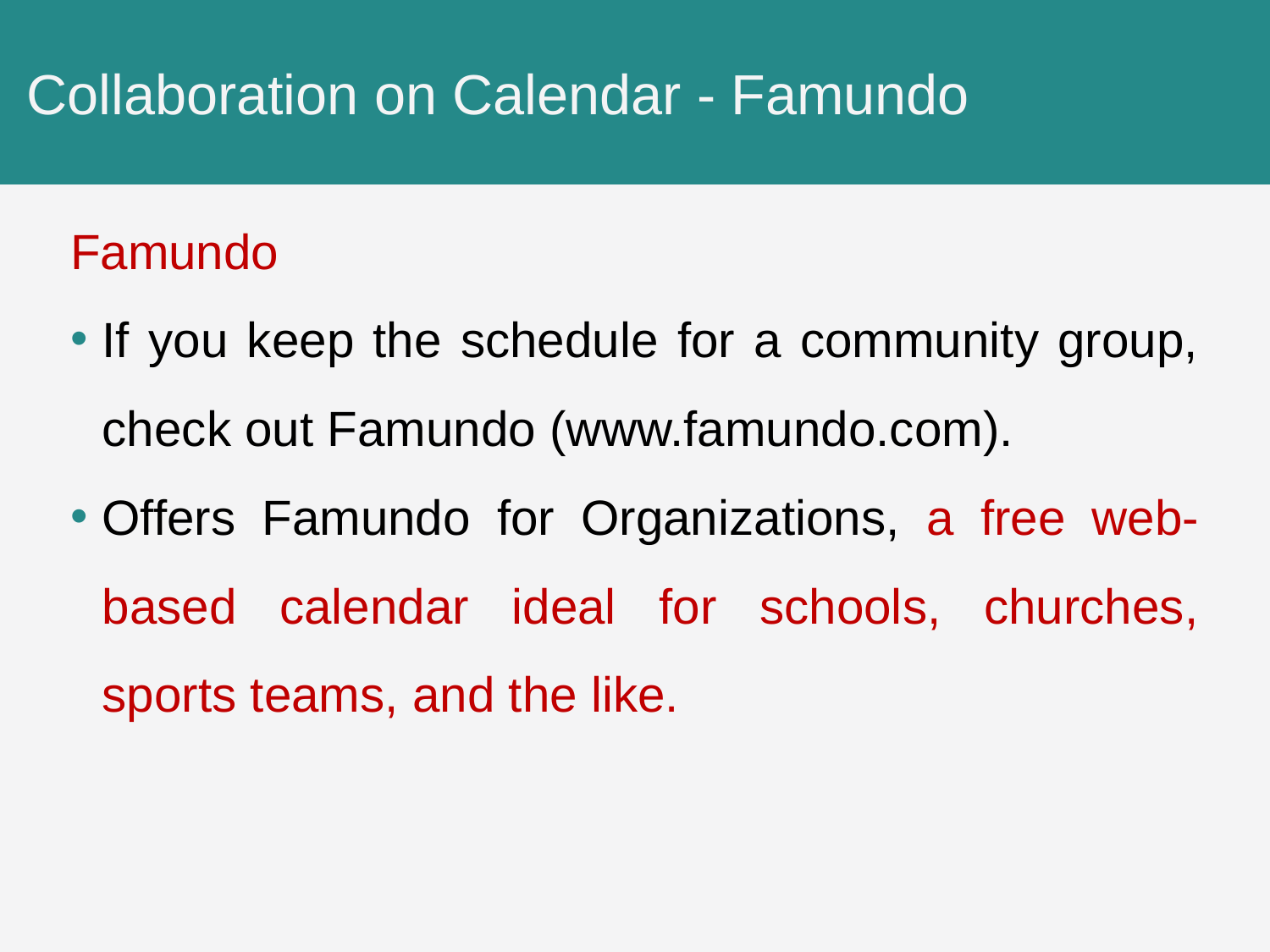

# Collaboration on Calendar - Famundo
Famundo
If you keep the schedule for a community group, check out Famundo (www.famundo.com).
Offers Famundo for Organizations, a free web-based calendar ideal for schools, churches, sports teams, and the like.